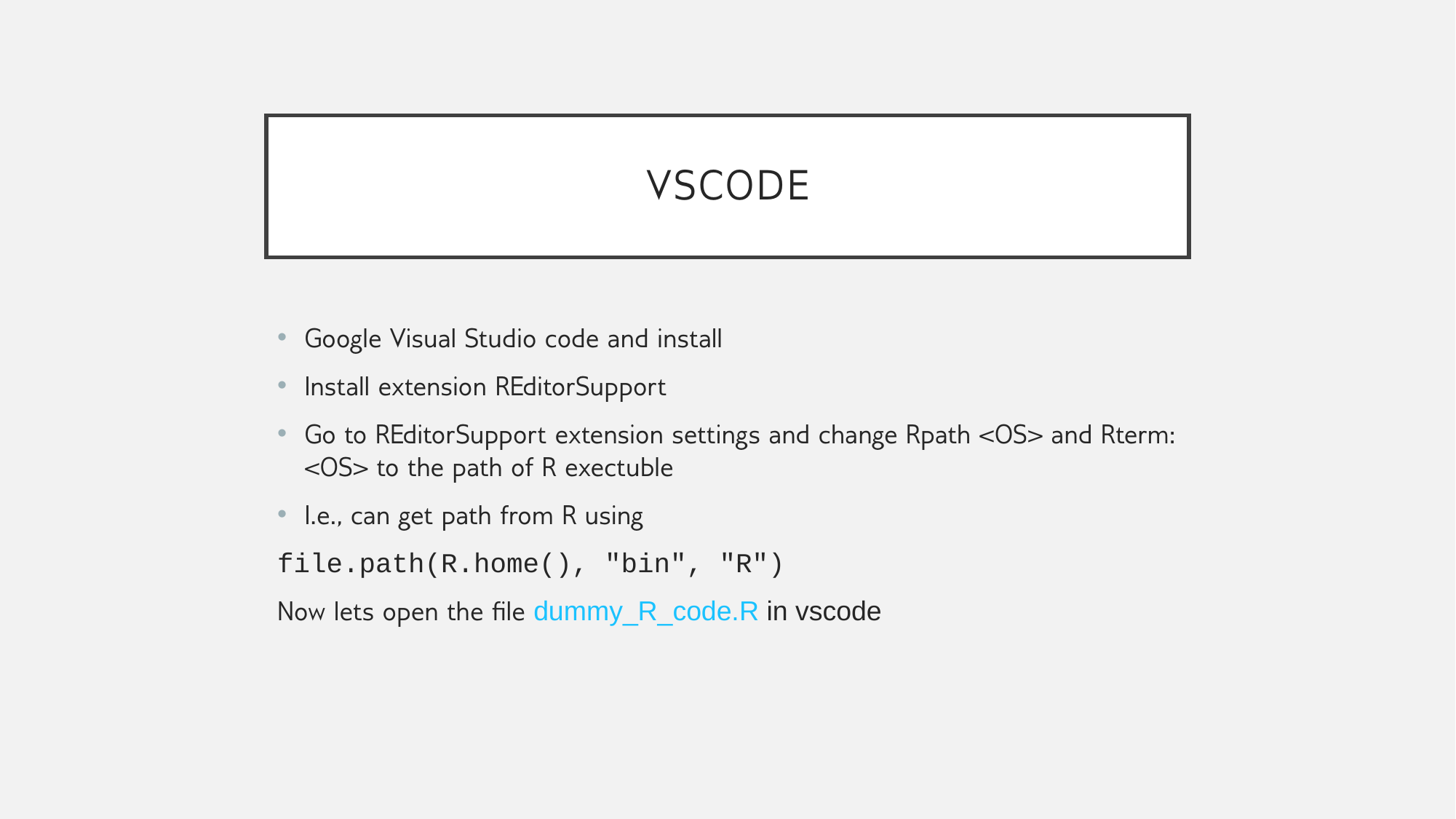

# VScode
Google Visual Studio code and install
Install extension REditorSupport
Go to REditorSupport extension settings and change Rpath <OS> and Rterm: <OS> to the path of R exectuble
I.e., can get path from R using
file.path(R.home(), "bin", "R")
Now lets open the file dummy_R_code.R in vscode